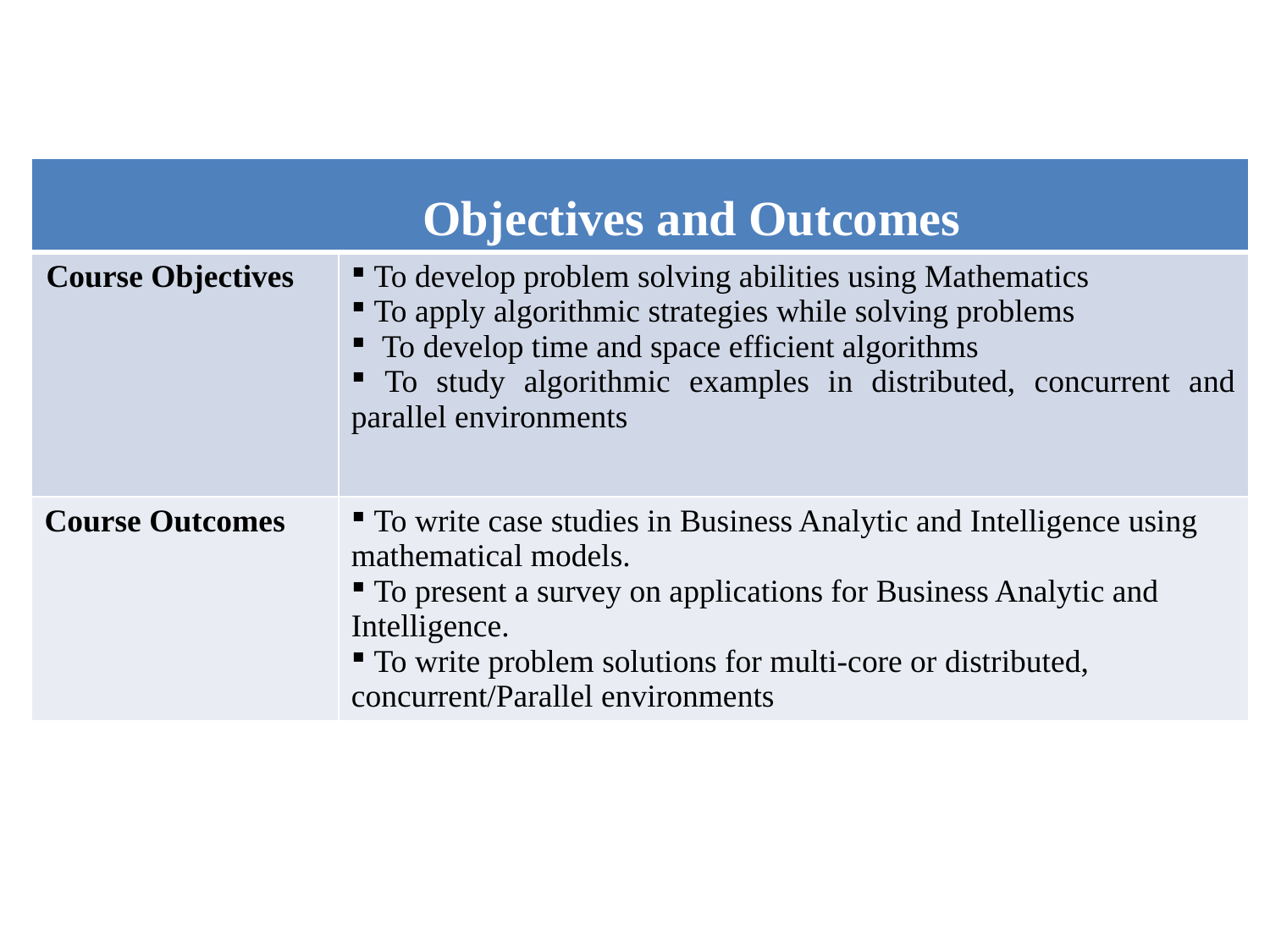

| Objectives and Outcomes |  |
| --- | --- |
| Course Objectives | To develop problem solving abilities using Mathematics To apply algorithmic strategies while solving problems To develop time and space efficient algorithms To study algorithmic examples in distributed, concurrent and parallel environments |
| Course Outcomes | To write case studies in Business Analytic and Intelligence using mathematical models. To present a survey on applications for Business Analytic and Intelligence. To write problem solutions for multi-core or distributed, concurrent/Parallel environments |